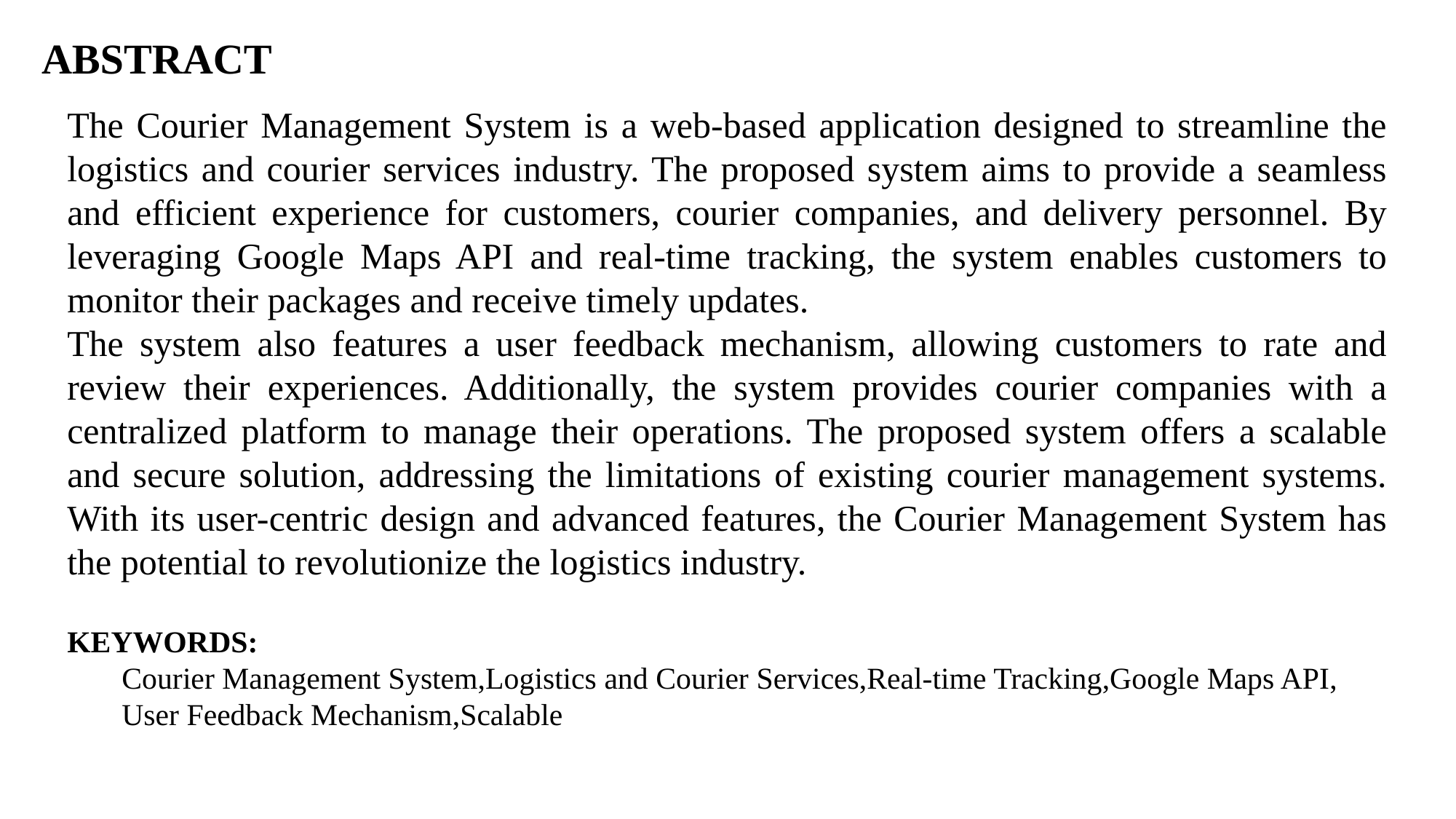

ABSTRACT
The Courier Management System is a web-based application designed to streamline the logistics and courier services industry. The proposed system aims to provide a seamless and efficient experience for customers, courier companies, and delivery personnel. By leveraging Google Maps API and real-time tracking, the system enables customers to monitor their packages and receive timely updates.
The system also features a user feedback mechanism, allowing customers to rate and review their experiences. Additionally, the system provides courier companies with a centralized platform to manage their operations. The proposed system offers a scalable and secure solution, addressing the limitations of existing courier management systems. With its user-centric design and advanced features, the Courier Management System has the potential to revolutionize the logistics industry.
KEYWORDS:
Courier Management System,Logistics and Courier Services,Real-time Tracking,Google Maps API,
User Feedback Mechanism,Scalable